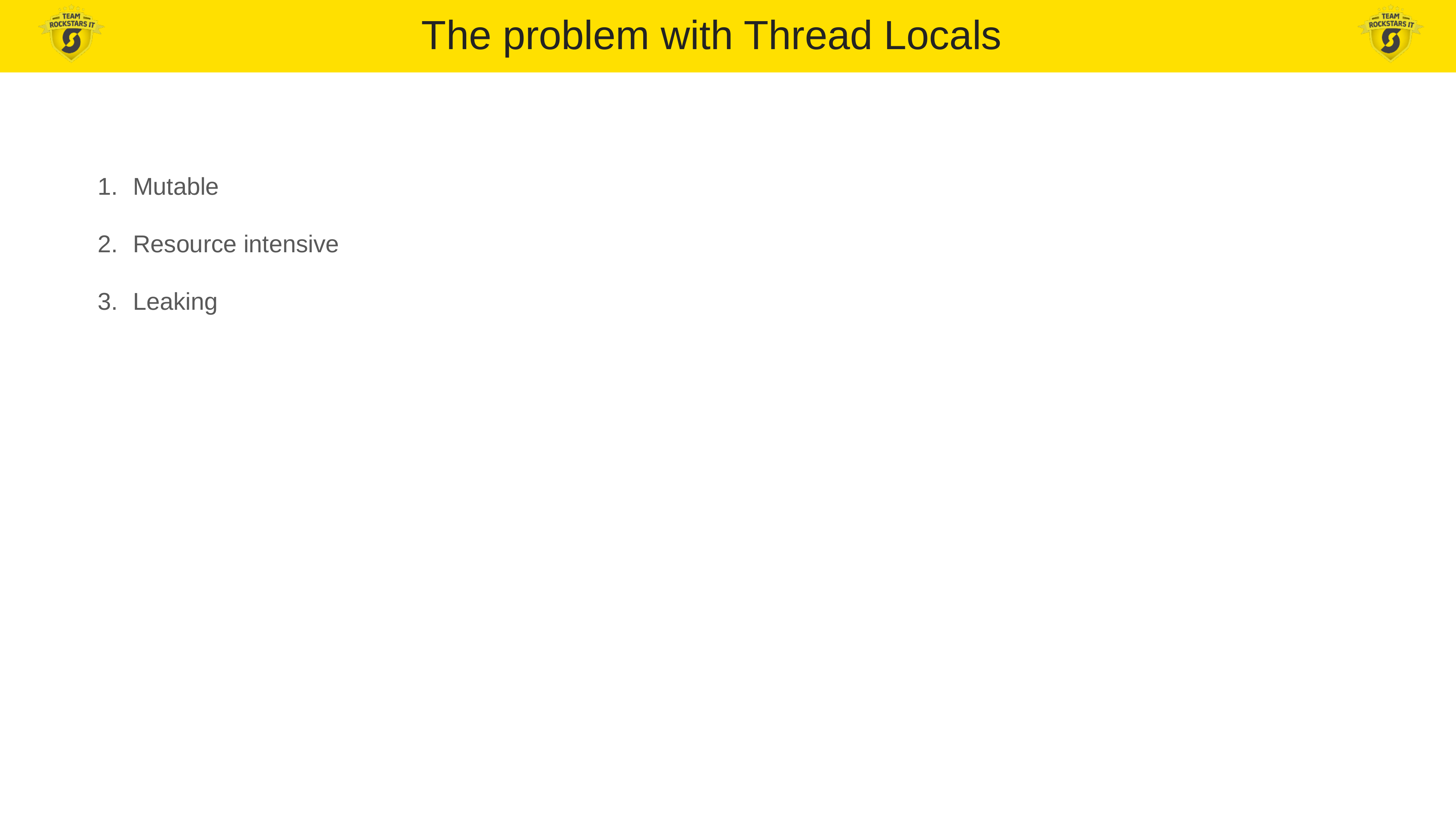

The problem with Thread Locals
Mutable
Resource intensive
Leaking